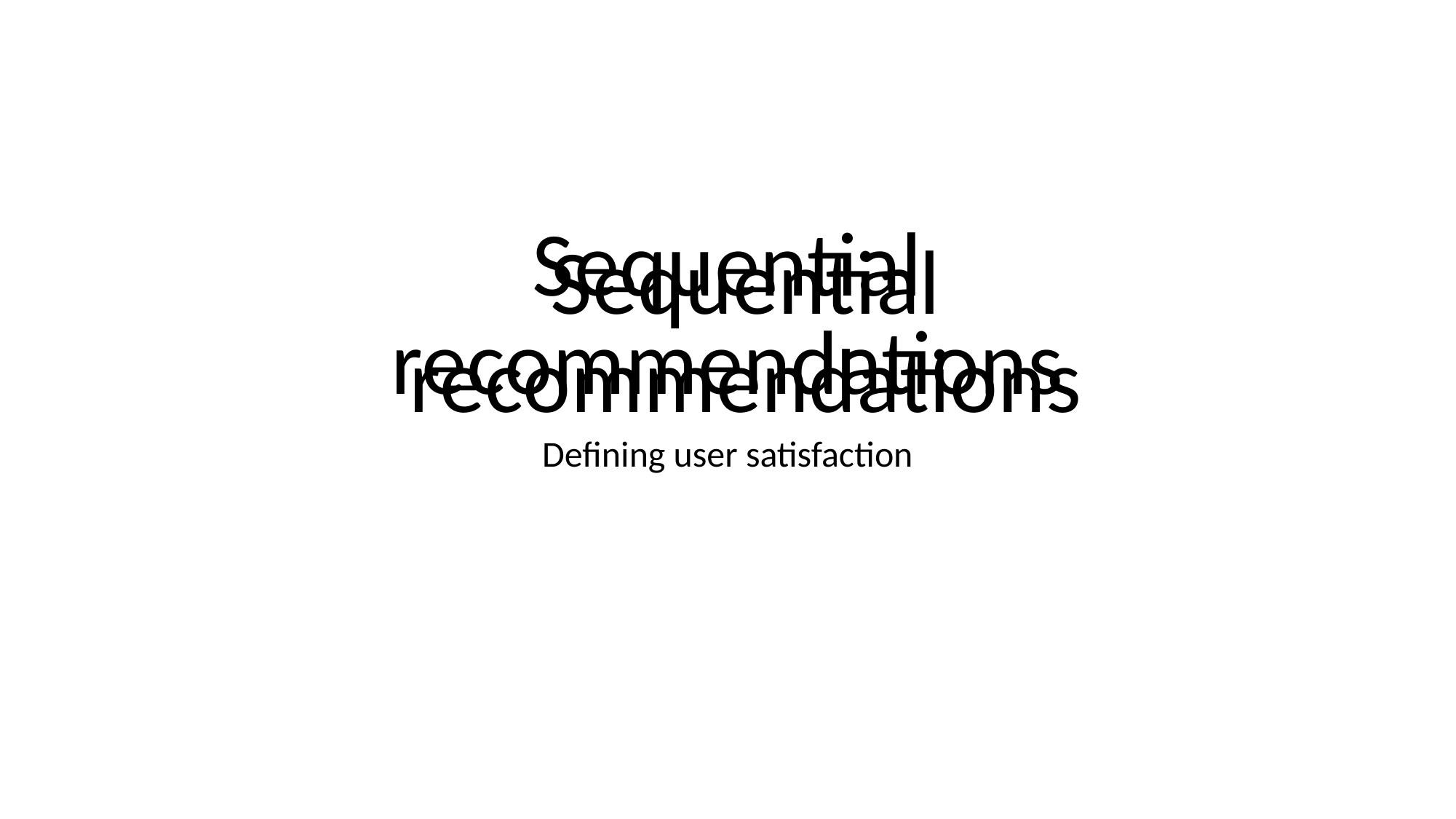

# Sequential recommendations
Sequential recommendations
Defining user satisfaction